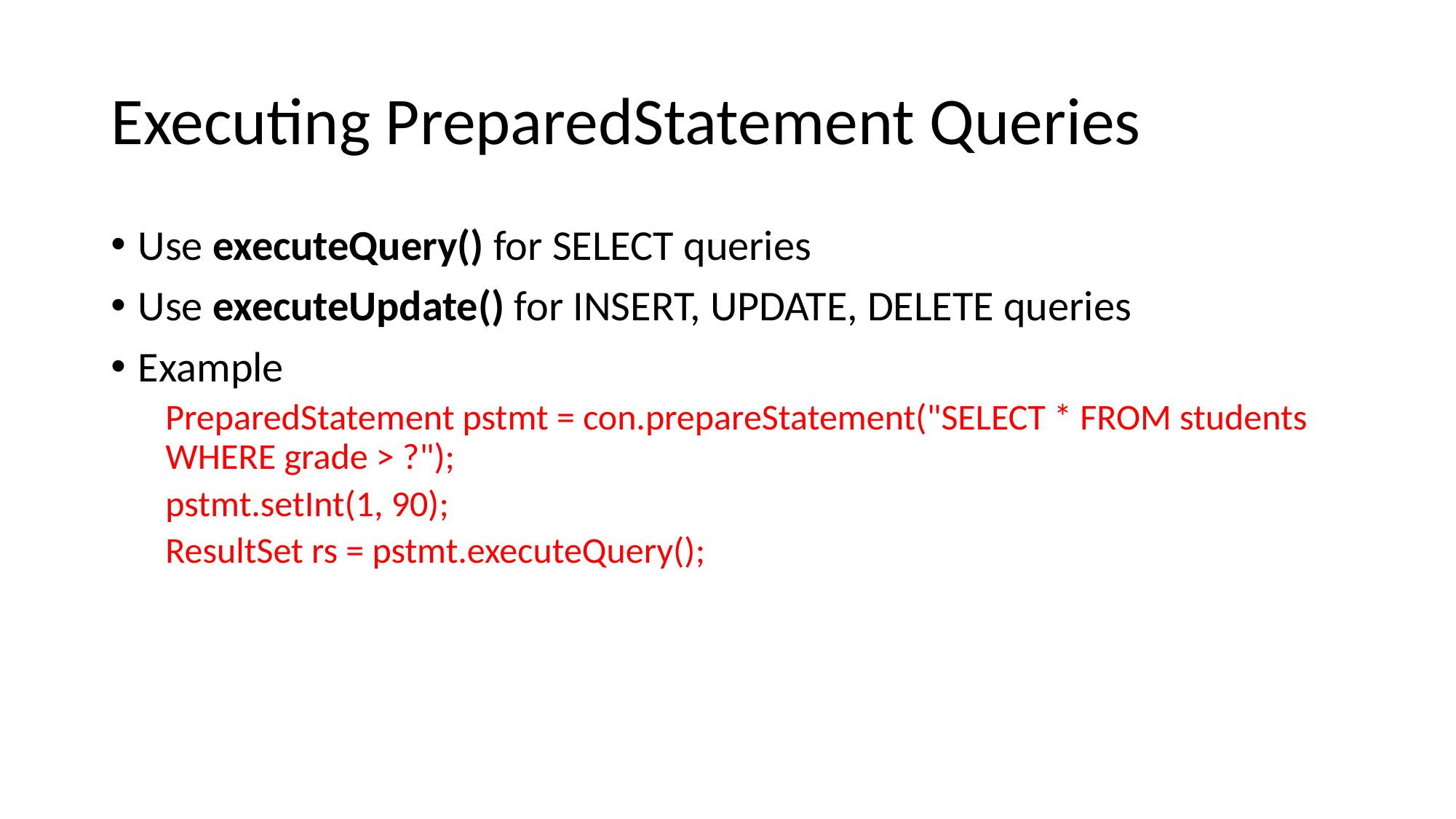

# Executing PreparedStatement Queries
Use executeQuery() for SELECT queries
Use executeUpdate() for INSERT, UPDATE, DELETE queries
Example
PreparedStatement pstmt = con.prepareStatement("SELECT * FROM students WHERE grade > ?");
pstmt.setInt(1, 90);
ResultSet rs = pstmt.executeQuery();